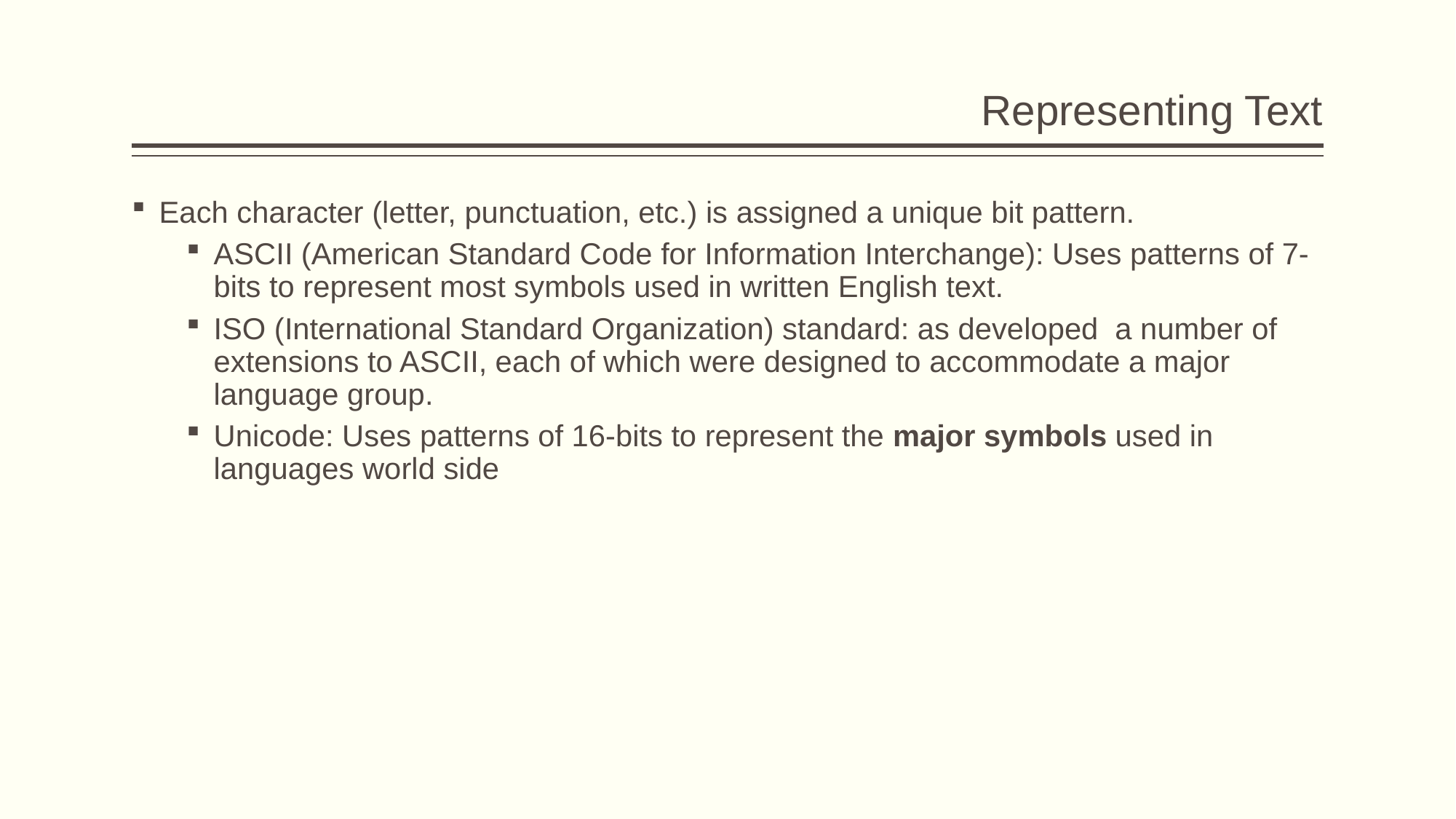

# Representing Text
Each character (letter, punctuation, etc.) is assigned a unique bit pattern.
ASCII (American Standard Code for Information Interchange): Uses patterns of 7-bits to represent most symbols used in written English text.
ISO (International Standard Organization) standard: as developed  a number of extensions to ASCII, each of which were designed to accommodate a major language group.
Unicode: Uses patterns of 16-bits to represent the major symbols used in languages world side